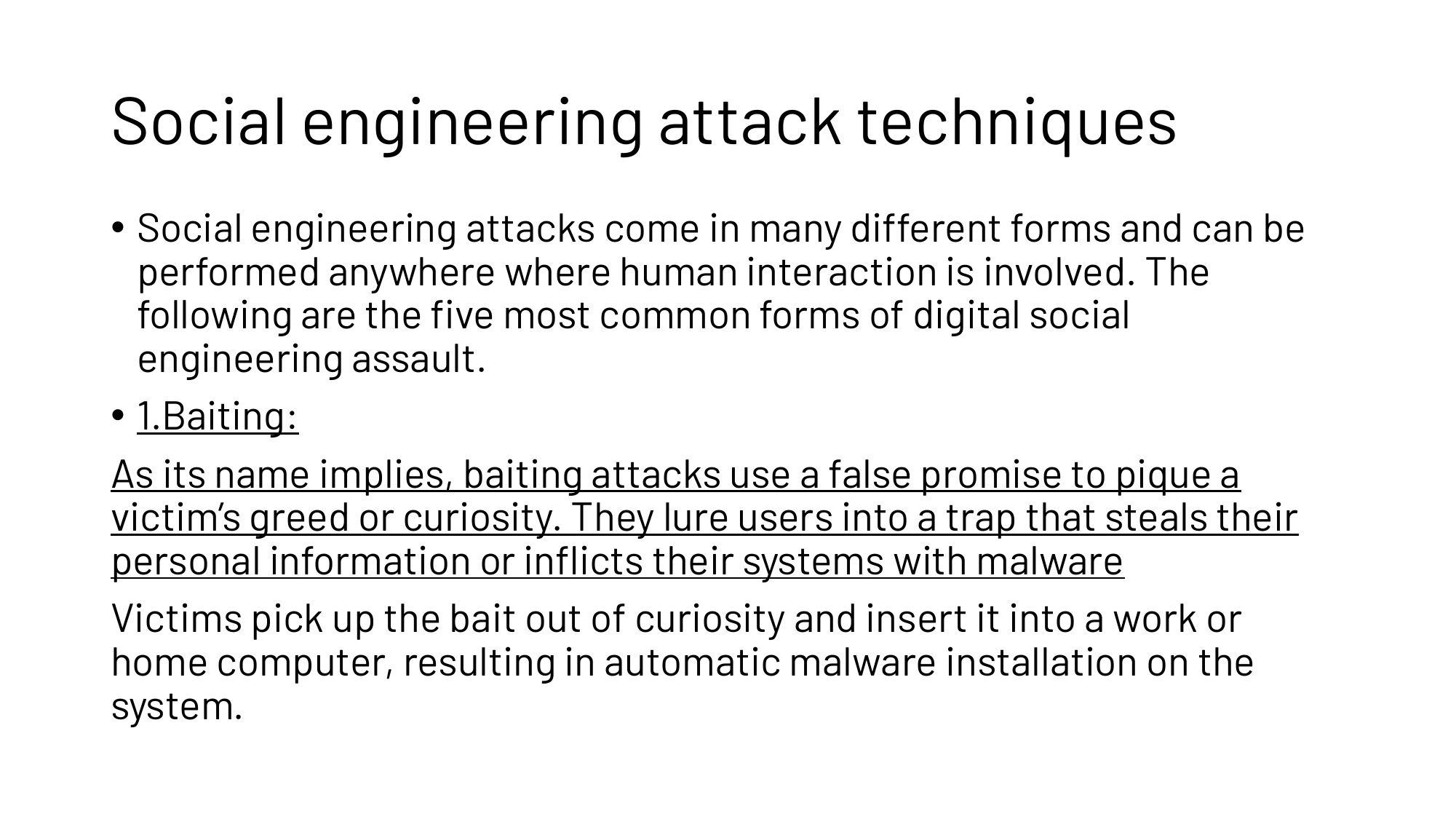

# Social engineering attack techniques
Social engineering attacks come in many different forms and can be performed anywhere where human interaction is involved. The following are the five most common forms of digital social engineering assault.
1.Baiting:
As its name implies, baiting attacks use a false promise to pique a victim’s greed or curiosity. They lure users into a trap that steals their personal information or inflicts their systems with malware
Victims pick up the bait out of curiosity and insert it into a work or home computer, resulting in automatic malware installation on the system.